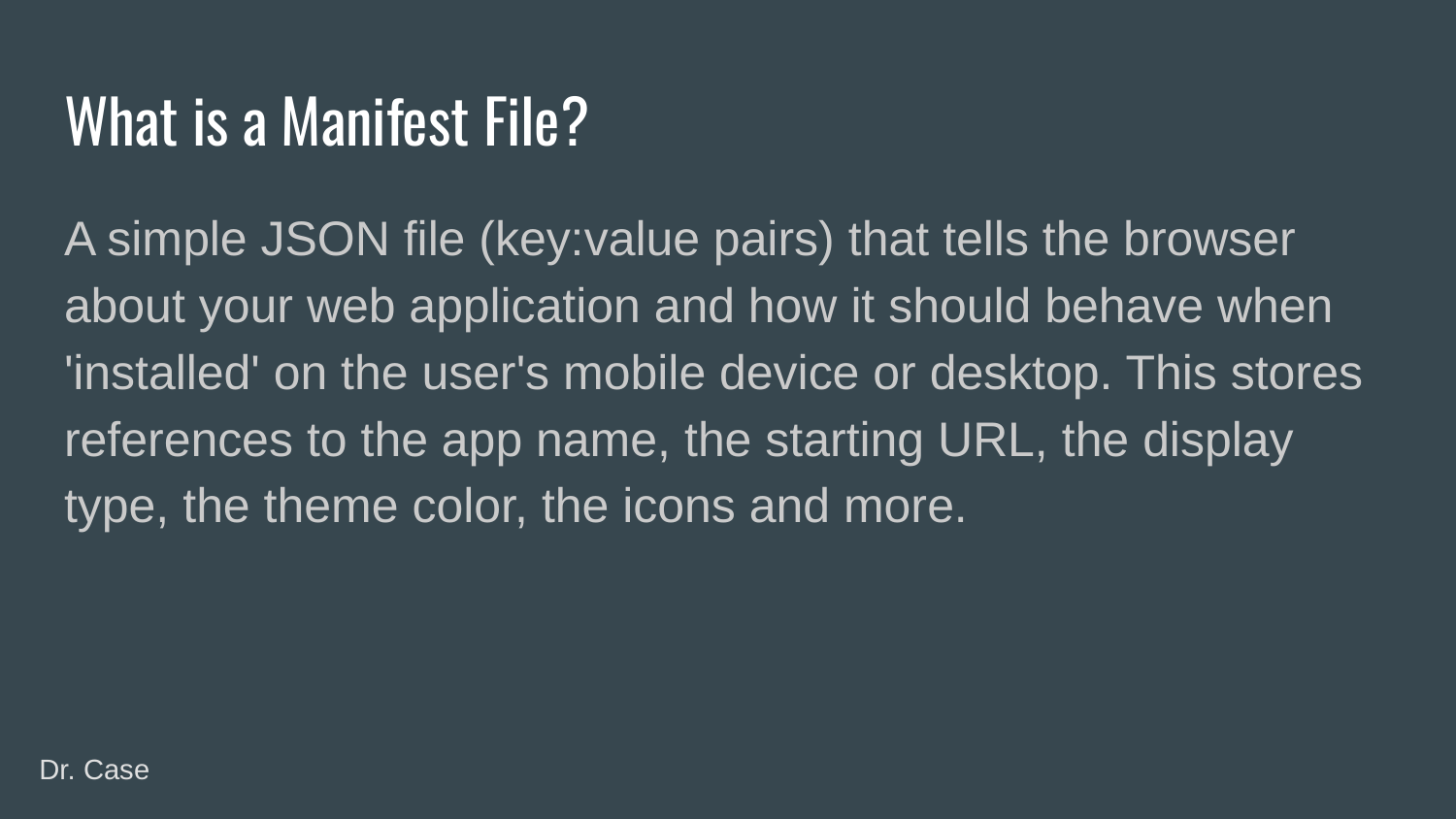

# What is a Manifest File?
A simple JSON file (key:value pairs) that tells the browser about your web application and how it should behave when 'installed' on the user's mobile device or desktop. This stores references to the app name, the starting URL, the display type, the theme color, the icons and more.
Dr. Case